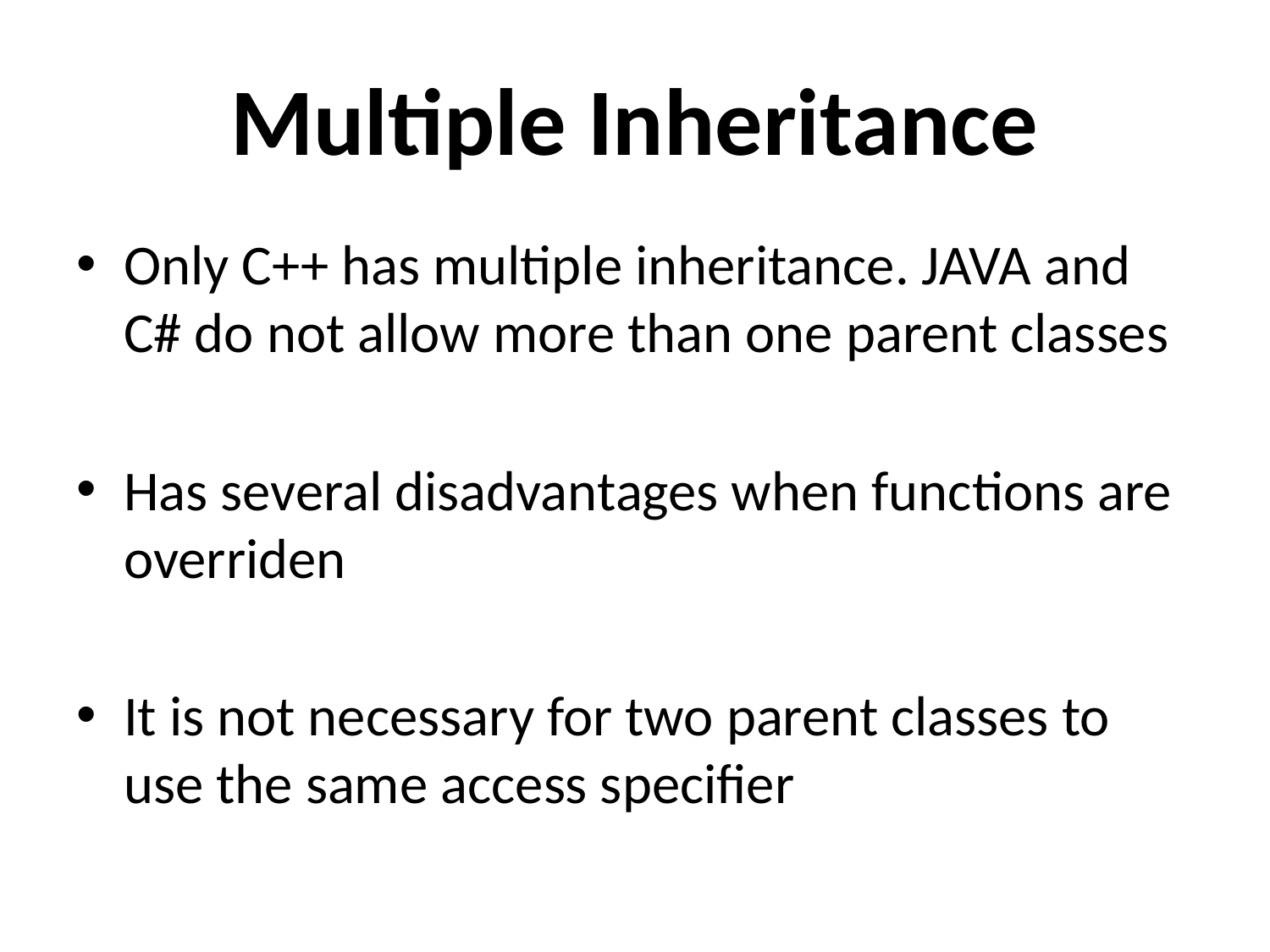

# Multiple Inheritance
Only C++ has multiple inheritance. JAVA and C# do not allow more than one parent classes

Has several disadvantages when functions are overriden

It is not necessary for two parent classes to use the same access specifier